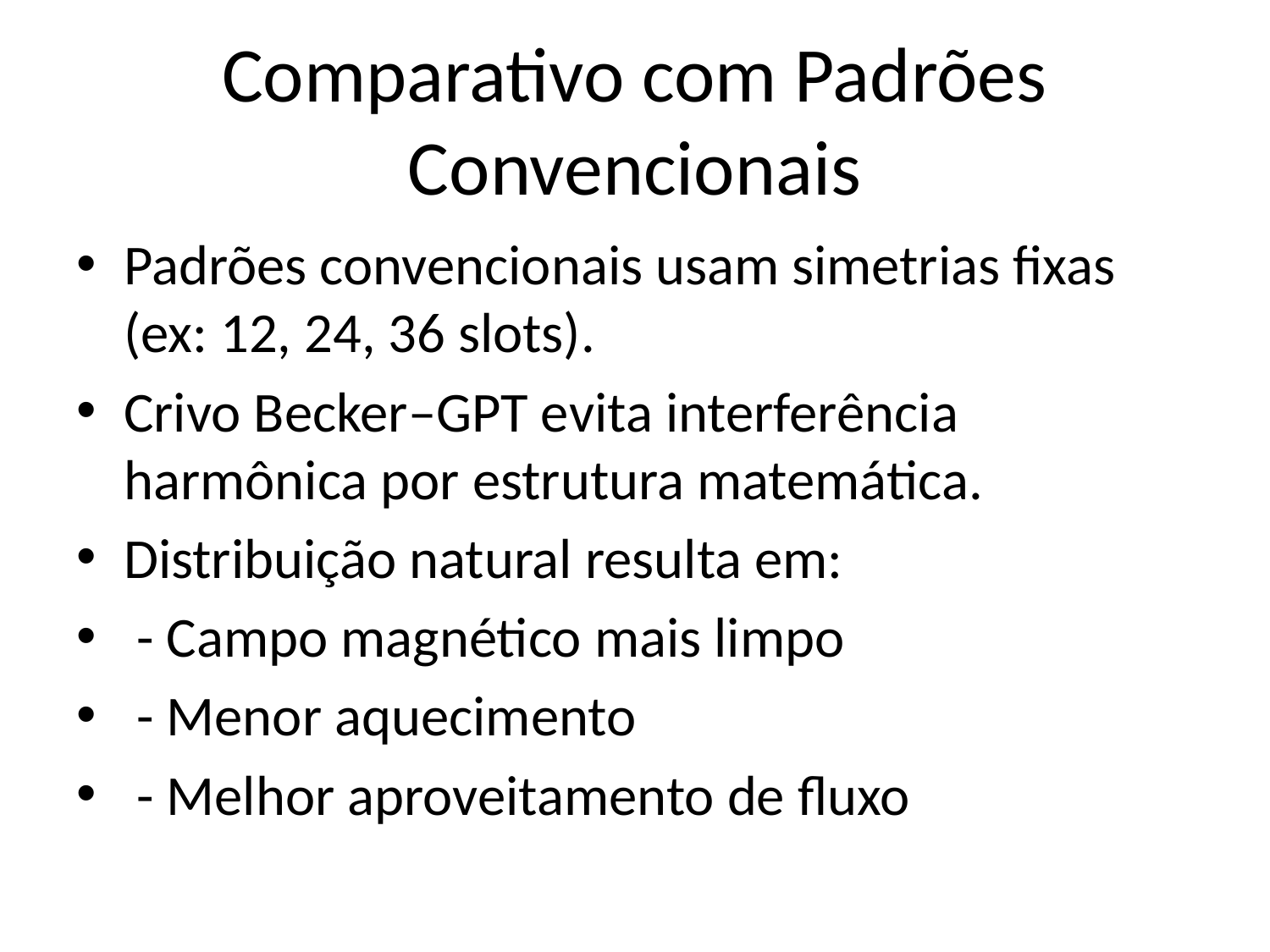

# Comparativo com Padrões Convencionais
Padrões convencionais usam simetrias fixas (ex: 12, 24, 36 slots).
Crivo Becker–GPT evita interferência harmônica por estrutura matemática.
Distribuição natural resulta em:
 - Campo magnético mais limpo
 - Menor aquecimento
 - Melhor aproveitamento de fluxo